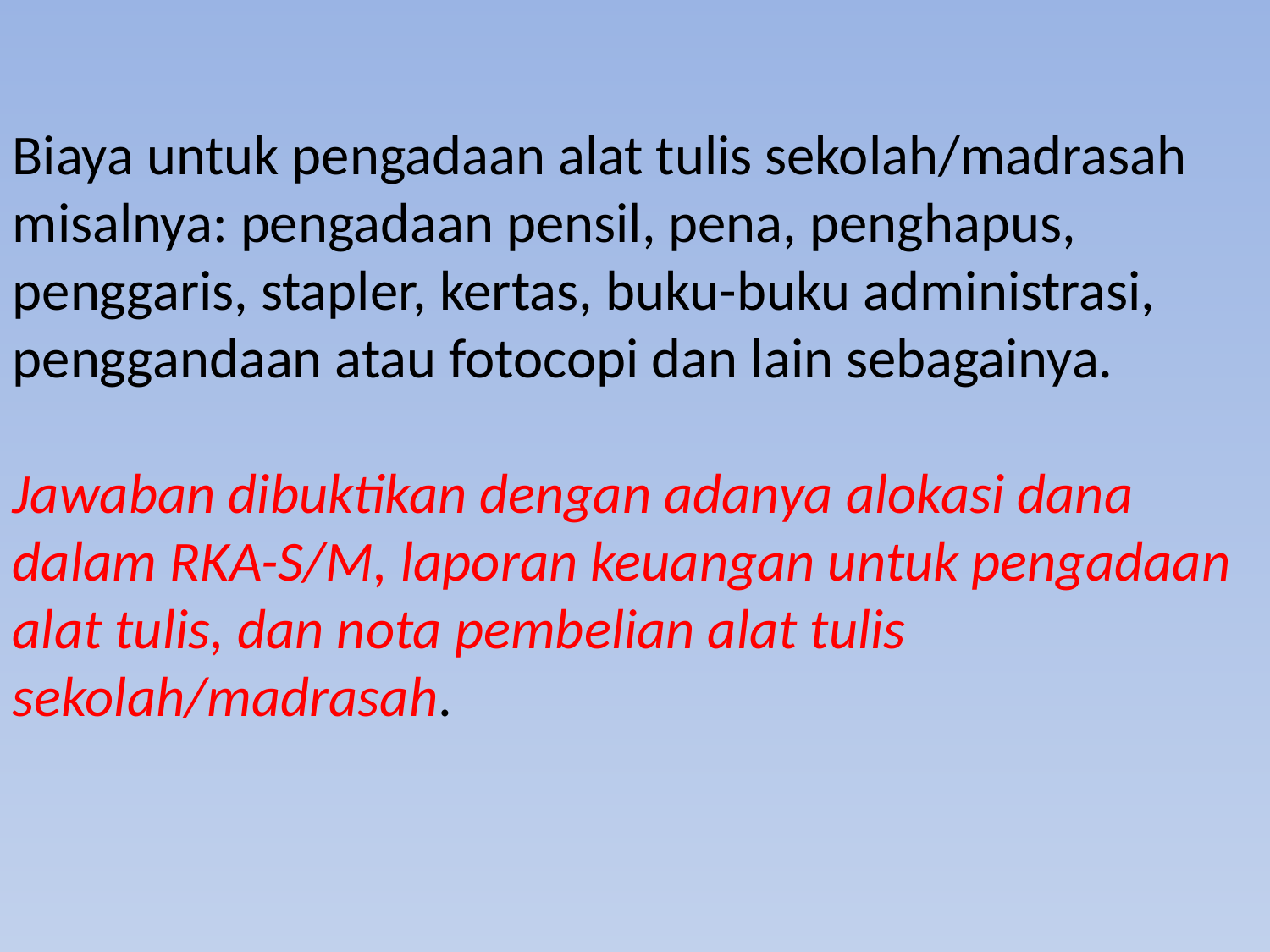

Biaya untuk pengadaan alat tulis sekolah/madrasah misalnya: pengadaan pensil, pena, penghapus, penggaris, stapler, kertas, buku-buku administrasi, penggandaan atau fotocopi dan lain sebagainya.

Jawaban dibuktikan dengan adanya alokasi dana dalam RKA-S/M, laporan keuangan untuk pengadaan alat tulis, dan nota pembelian alat tulis sekolah/madrasah.